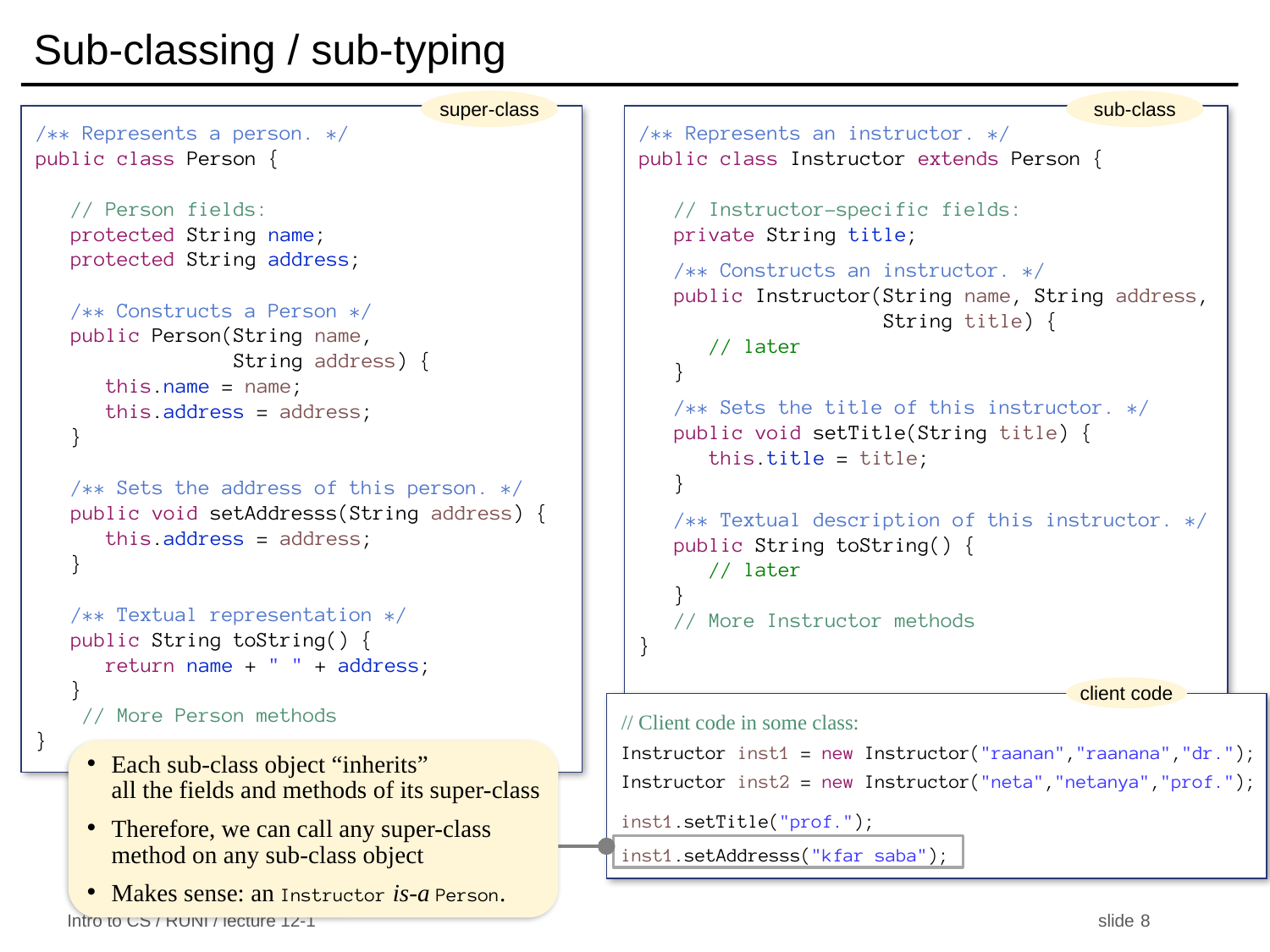

# Sub-classing / sub-typing
sub-class
super-class
/** Represents a person. */
public class Person {

   // Person fields:
   protected String name;
   protected String address;

   /** Constructs a Person */
   public Person(String name,
                 String address) {
      this.name = name;
      this.address = address;
   }

   /** Sets the address of this person. */
   public void setAddresss(String address) {
      this.address = address;
   }

   /** Textual representation */
   public String toString() {
      return name + " " + address;
   }
    // More Person methods
}
/** Represents an instructor. */
public class Instructor extends Person {

   // Instructor-specific fields:
   private String title;
   /** Constructs an instructor. */
   public Instructor(String name, String address,
                     String title) {
      // later
   }
   /** Sets the title of this instructor. */
   public void setTitle(String title) {
      this.title = title;
   }
   /** Textual description of this instructor. */
   public String toString() {
      // later
   }
   // More Instructor methods
}
client code
// Client code in some class:
Instructor inst1 = new Instructor("raanan","raanana","dr.");
Instructor inst2 = new Instructor("neta","netanya","prof.");
inst1.setTitle("prof.");
inst1.setAddresss("kfar saba");
Each sub-class object “inherits”
all the fields and methods of its super-class
Therefore, we can call any super-class
method on any sub-class object
Makes sense: an Instructor is-a Person.